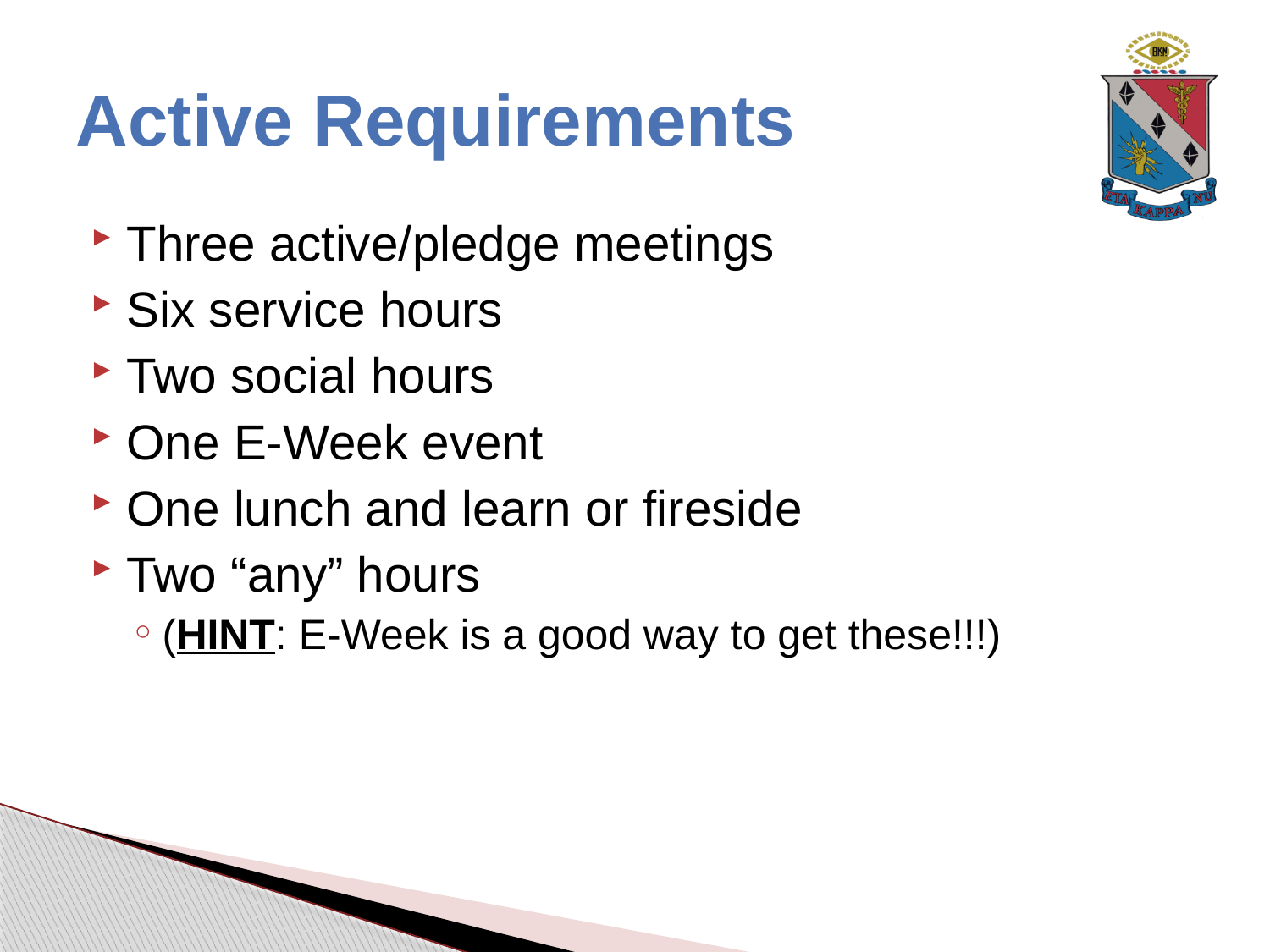

# Active Requirements
Three active/pledge meetings
Six service hours
Two social hours
One E-Week event
One lunch and learn or fireside
Two “any” hours
(HINT: E-Week is a good way to get these!!!)